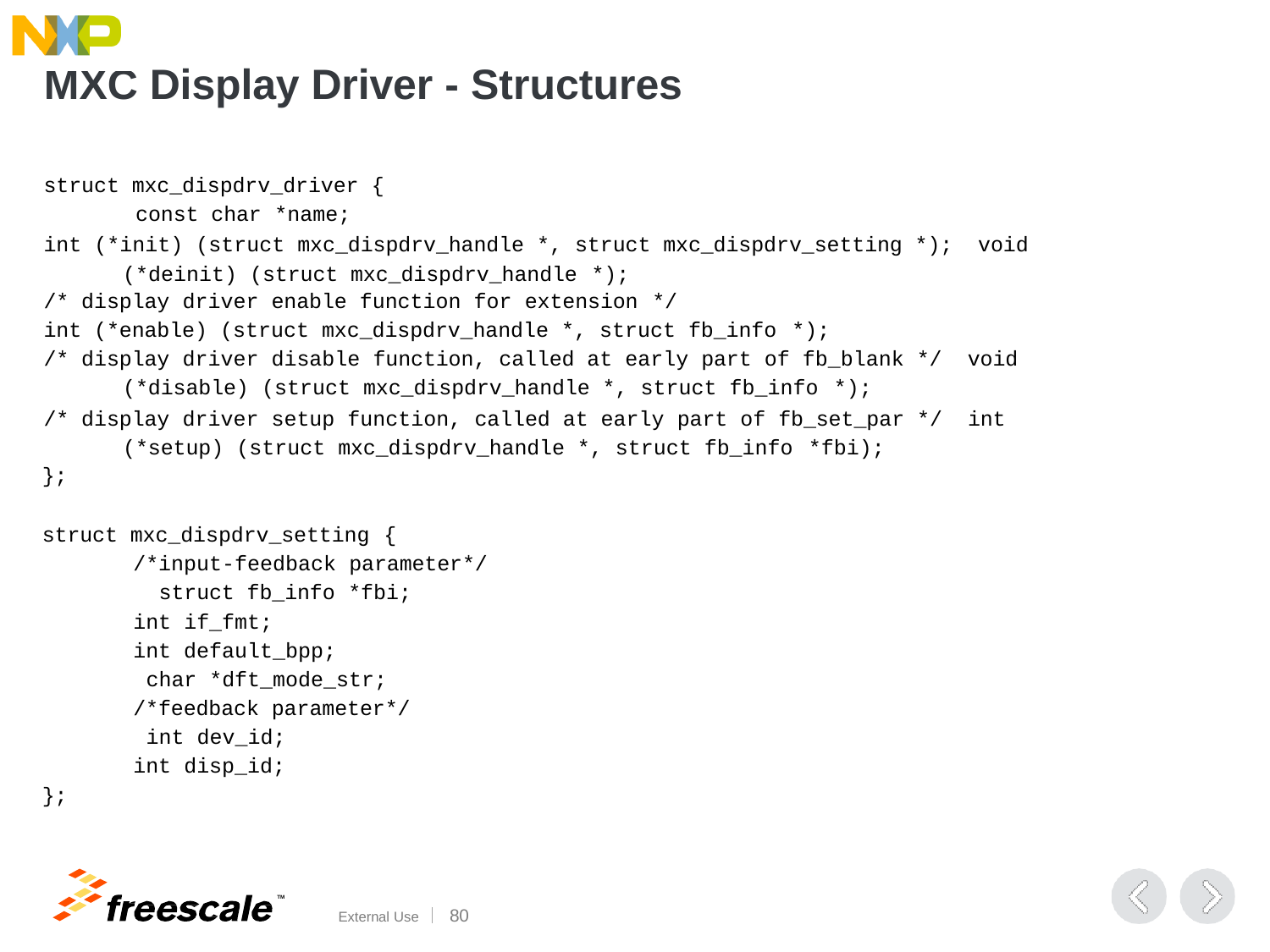

# MXC Display Driver - Structures
struct mxc_dispdrv_driver {  const char *name;
int (*init) (struct mxc_dispdrv_handle *, struct mxc_dispdrv_setting *);  void (*deinit) (struct mxc_dispdrv_handle *);
/* display driver enable function for extension */
int (*enable) (struct mxc_dispdrv_handle *, struct fb_info *);
/* display driver disable function, called at early part of fb_blank */  void (*disable) (struct mxc_dispdrv_handle *, struct fb_info *);
/* display driver setup function, called at early part of fb_set_par */  int (*setup) (struct mxc_dispdrv_handle *, struct fb_info *fbi);
};

struct mxc_dispdrv_setting {
/*input-feedback parameter*/  struct fb_info *fbi;
int if_fmt;
int default_bpp;  char *dft_mode_str;
/*feedback parameter*/  int dev_id;
int disp_id;
};
TM
External Use	80